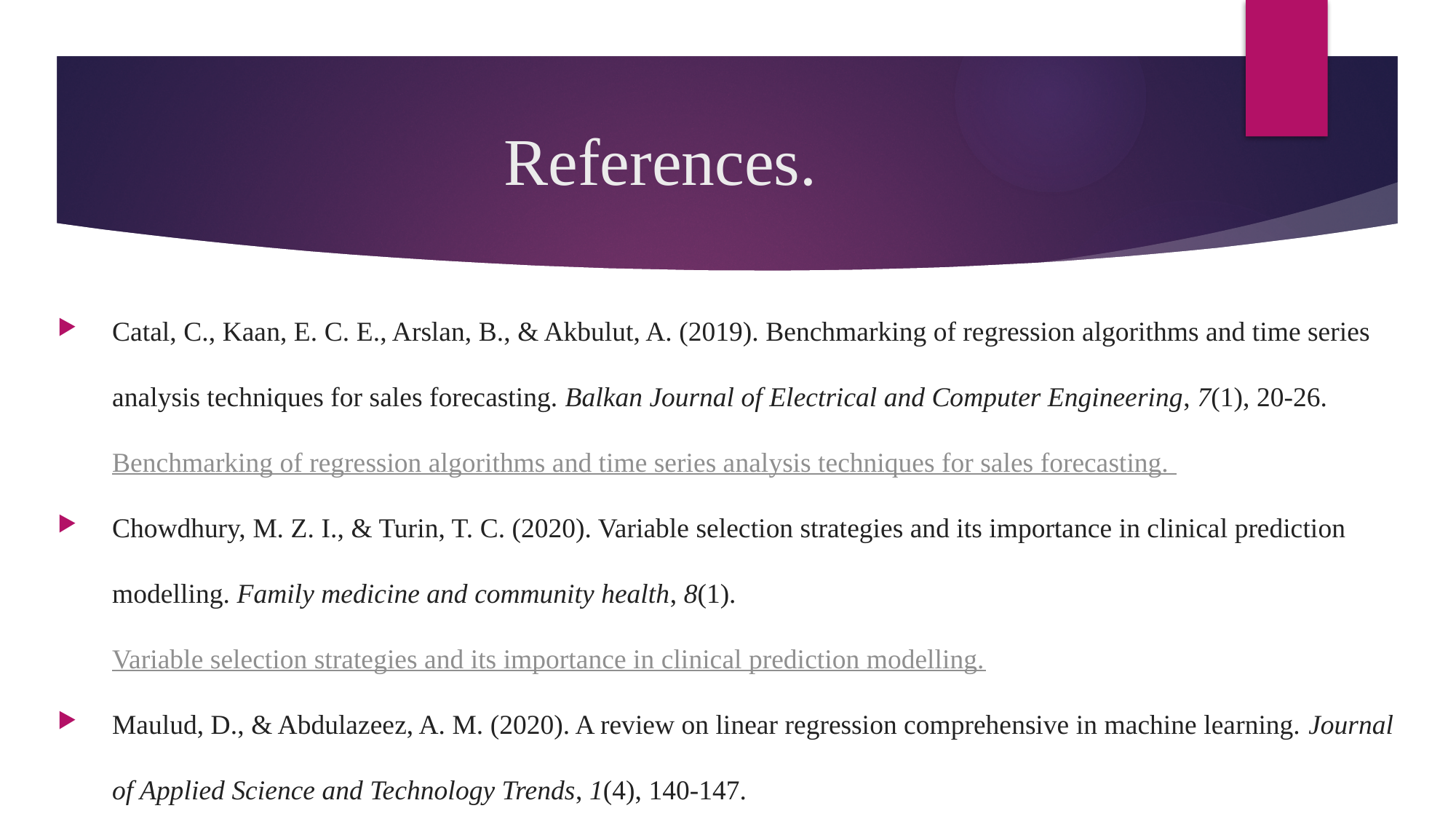

# References.
Catal, C., Kaan, E. C. E., Arslan, B., & Akbulut, A. (2019). Benchmarking of regression algorithms and time series analysis techniques for sales forecasting. Balkan Journal of Electrical and Computer Engineering, 7(1), 20-26. Benchmarking of regression algorithms and time series analysis techniques for sales forecasting.
Chowdhury, M. Z. I., & Turin, T. C. (2020). Variable selection strategies and its importance in clinical prediction modelling. Family medicine and community health, 8(1). Variable selection strategies and its importance in clinical prediction modelling.
Maulud, D., & Abdulazeez, A. M. (2020). A review on linear regression comprehensive in machine learning. Journal of Applied Science and Technology Trends, 1(4), 140-147. A review on linear regression comprehensive in machine learning.
Nielsen, A. (2019). Practical time series analysis: Prediction with statistics and machine learning. O'Reilly Media. Practical time series analysis: Prediction with statistics and machine learning.